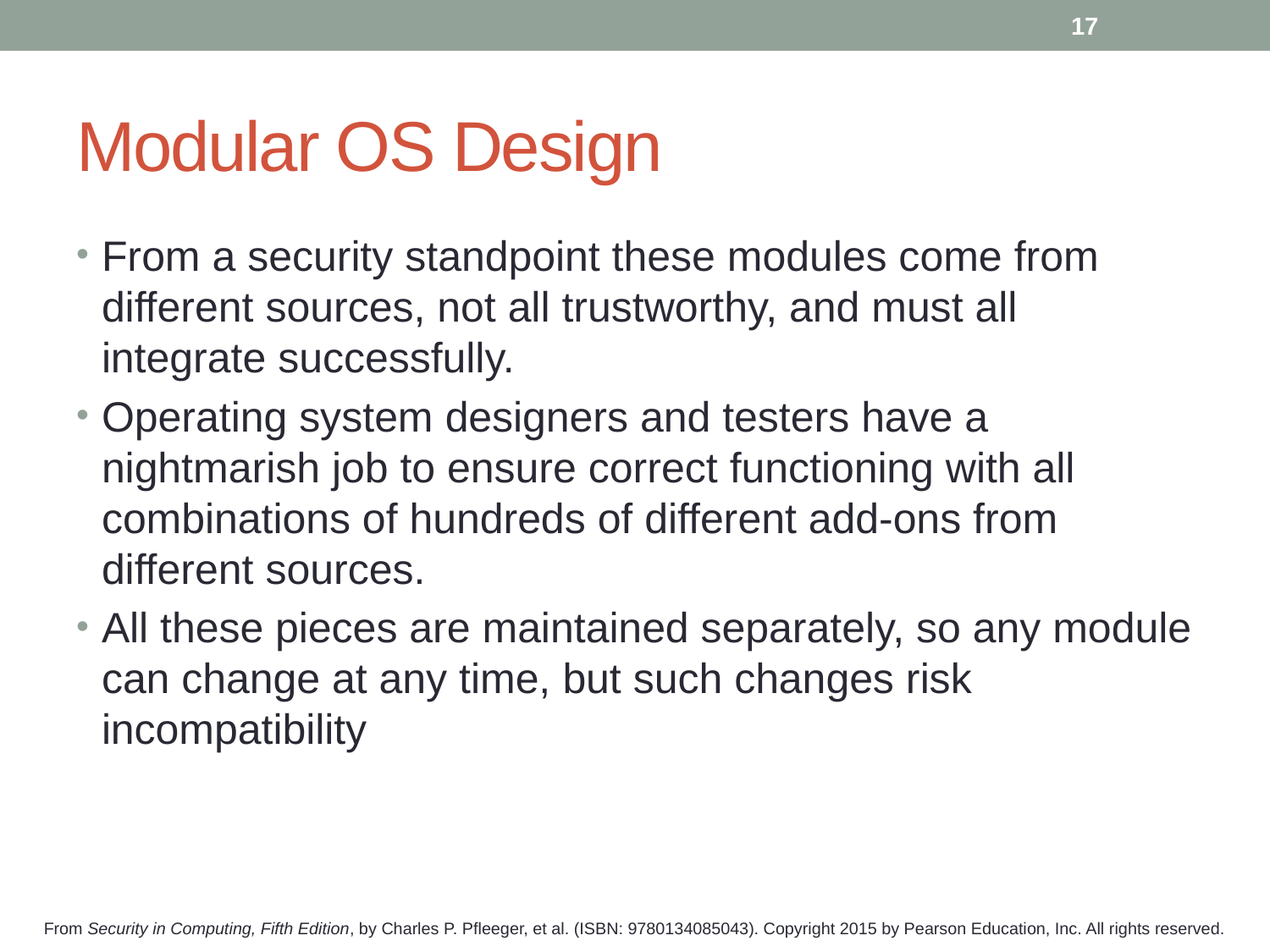

17
# Modular OS Design
From a security standpoint these modules come from different sources, not all trustworthy, and must all integrate successfully.
Operating system designers and testers have a nightmarish job to ensure correct functioning with all combinations of hundreds of different add-ons from different sources.
All these pieces are maintained separately, so any module can change at any time, but such changes risk incompatibility
From Security in Computing, Fifth Edition, by Charles P. Pfleeger, et al. (ISBN: 9780134085043). Copyright 2015 by Pearson Education, Inc. All rights reserved.